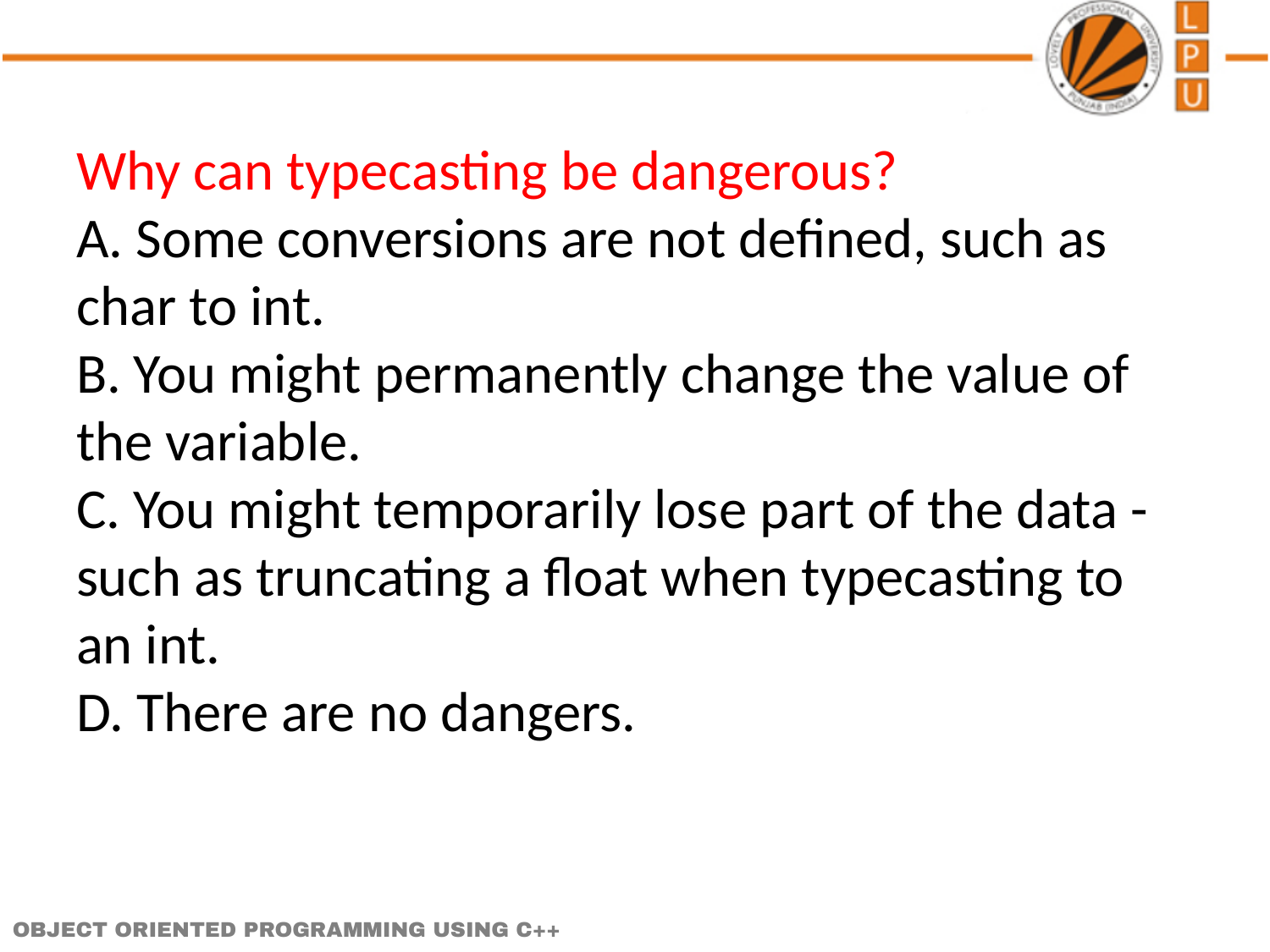

Why can typecasting be dangerous?
A. Some conversions are not defined, such as char to int.
B. You might permanently change the value of the variable.
C. You might temporarily lose part of the data - such as truncating a float when typecasting to an int.
D. There are no dangers.